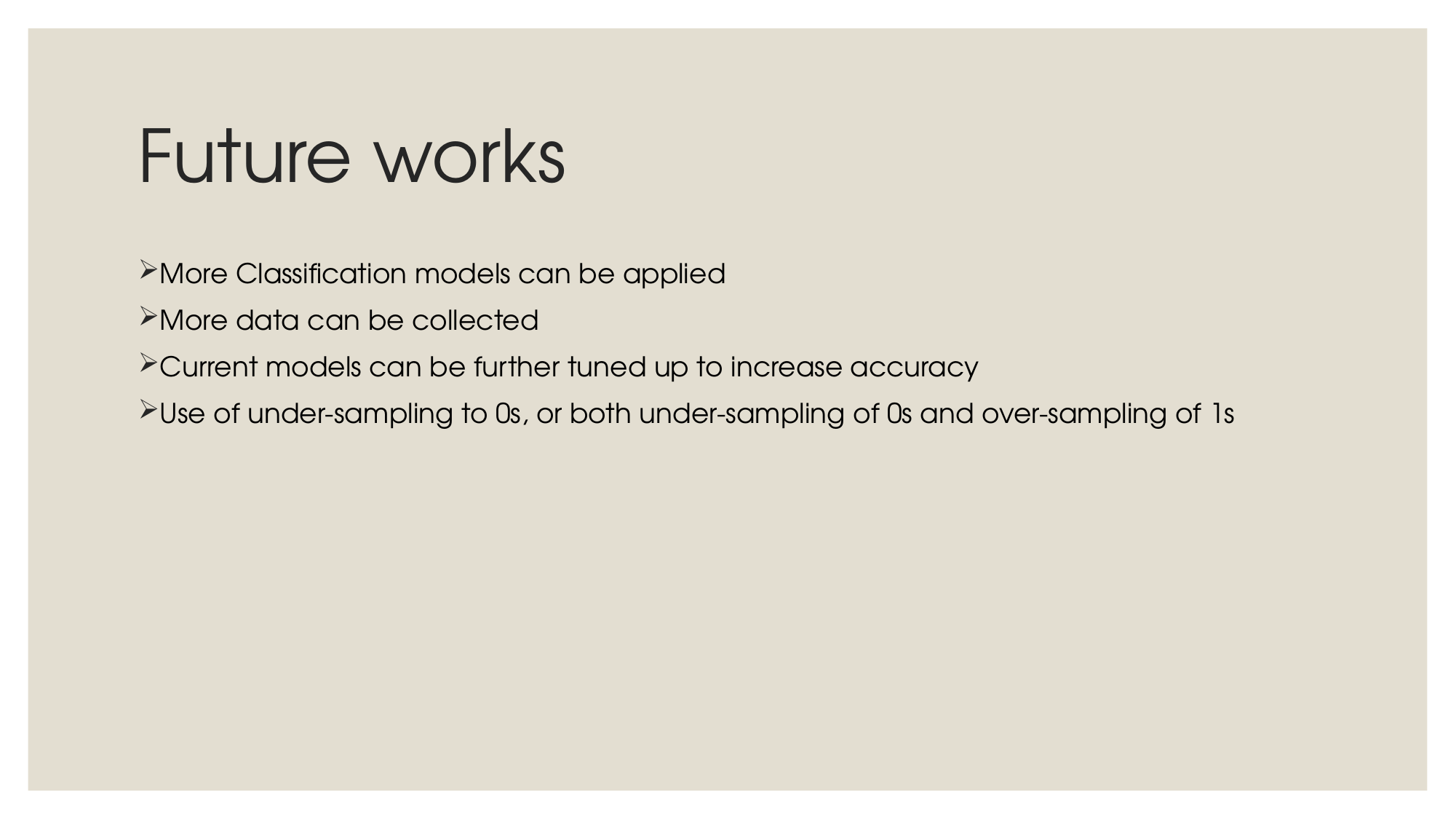

# Future works
More Classification models can be applied
More data can be collected
Current models can be further tuned up to increase accuracy
Use of under-sampling to 0s, or both under-sampling of 0s and over-sampling of 1s